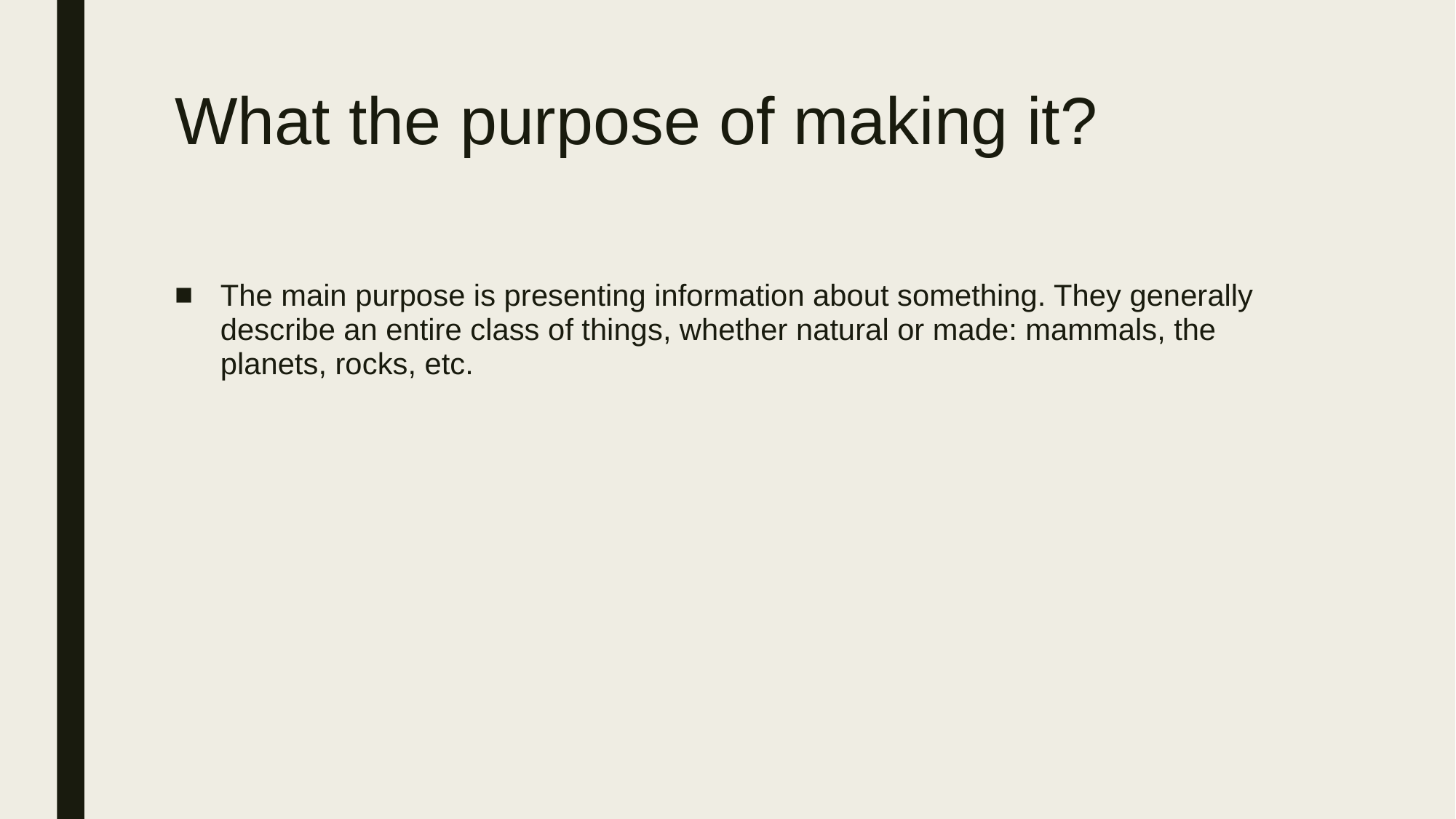

# What the purpose of making it?
The main purpose is presenting information about something. They generally describe an entire class of things, whether natural or made: mammals, the planets, rocks, etc.